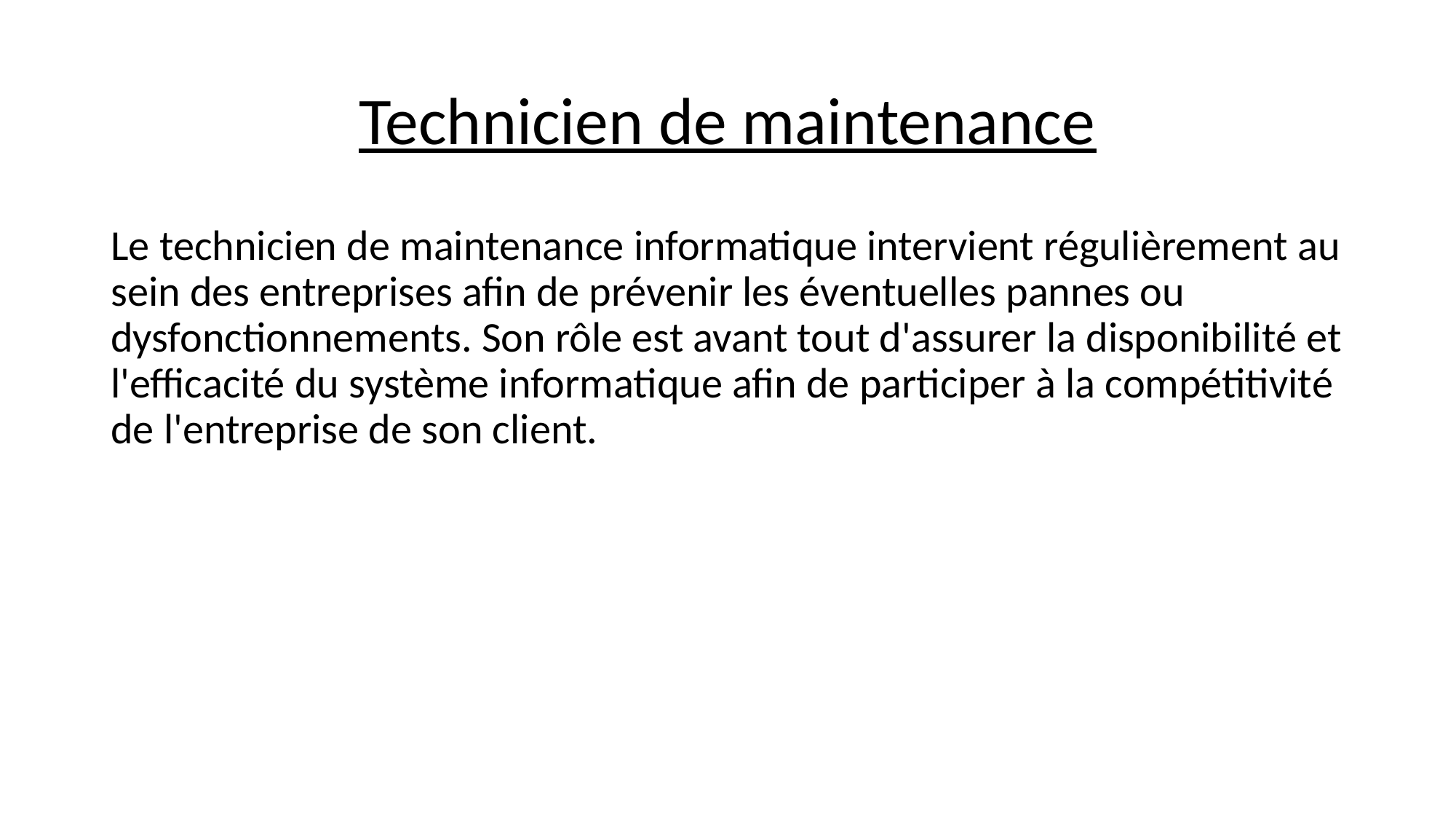

# Technicien de maintenance
Le technicien de maintenance informatique intervient régulièrement au sein des entreprises afin de prévenir les éventuelles pannes ou dysfonctionnements. Son rôle est avant tout d'assurer la disponibilité et l'efficacité du système informatique afin de participer à la compétitivité de l'entreprise de son client.